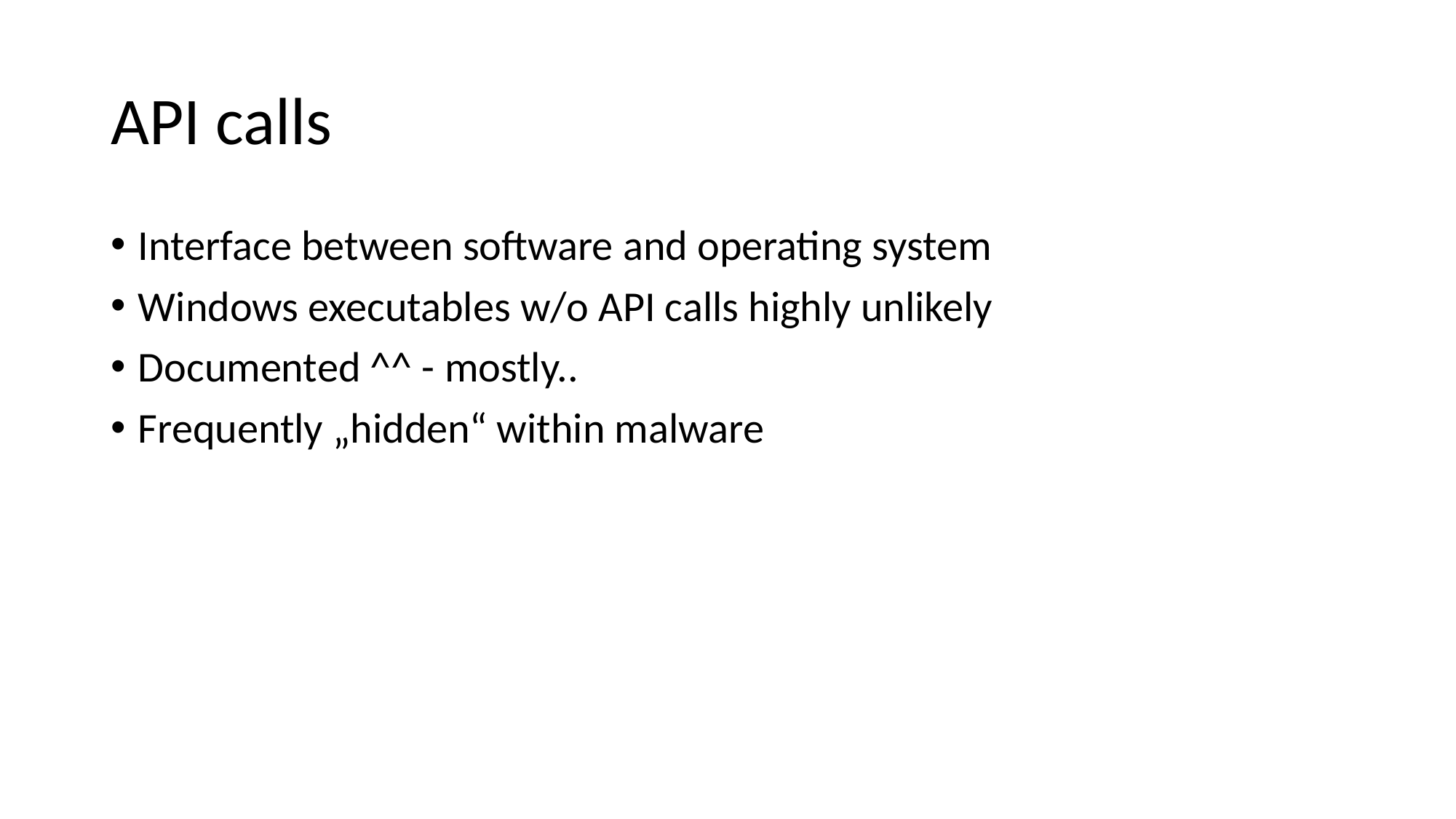

# API calls
Interface between software and operating system
Windows executables w/o API calls highly unlikely
Documented ^^ - mostly..
Frequently „hidden“ within malware